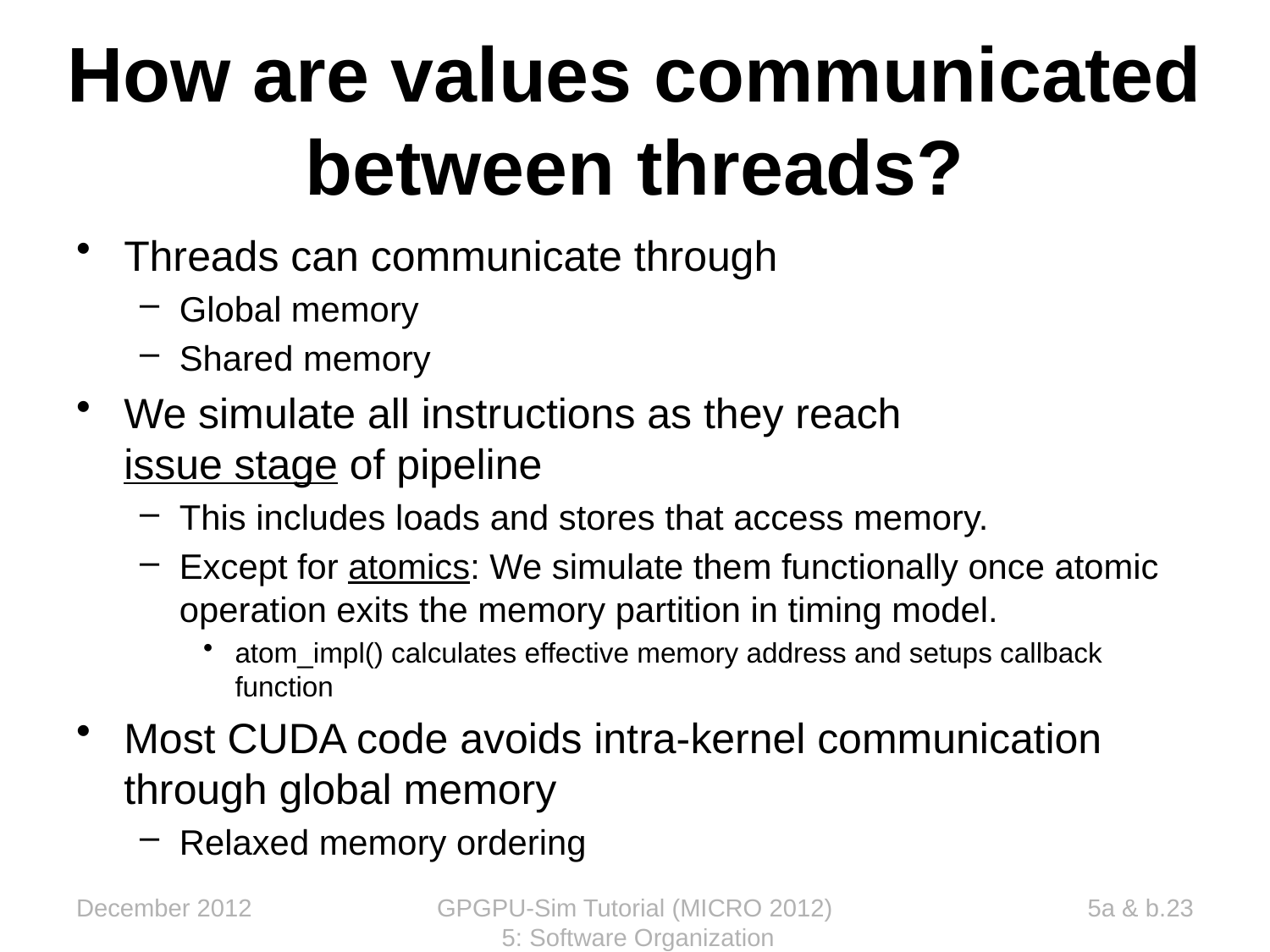

Threads can communicate through
Global memory
Shared memory
We simulate all instructions as they reach
issue stage of pipeline
This includes loads and stores that access memory.
Except for atomics: We simulate them functionally once atomic operation exits the memory partition in timing model.
atom_impl() calculates effective memory address and setups callback function
Most CUDA code avoids intra-kernel communication through global memory
Relaxed memory ordering
How are values communicated between threads?
December 2012
GPGPU-Sim Tutorial (MICRO 2012)  5: Software Organization
5a & b.23